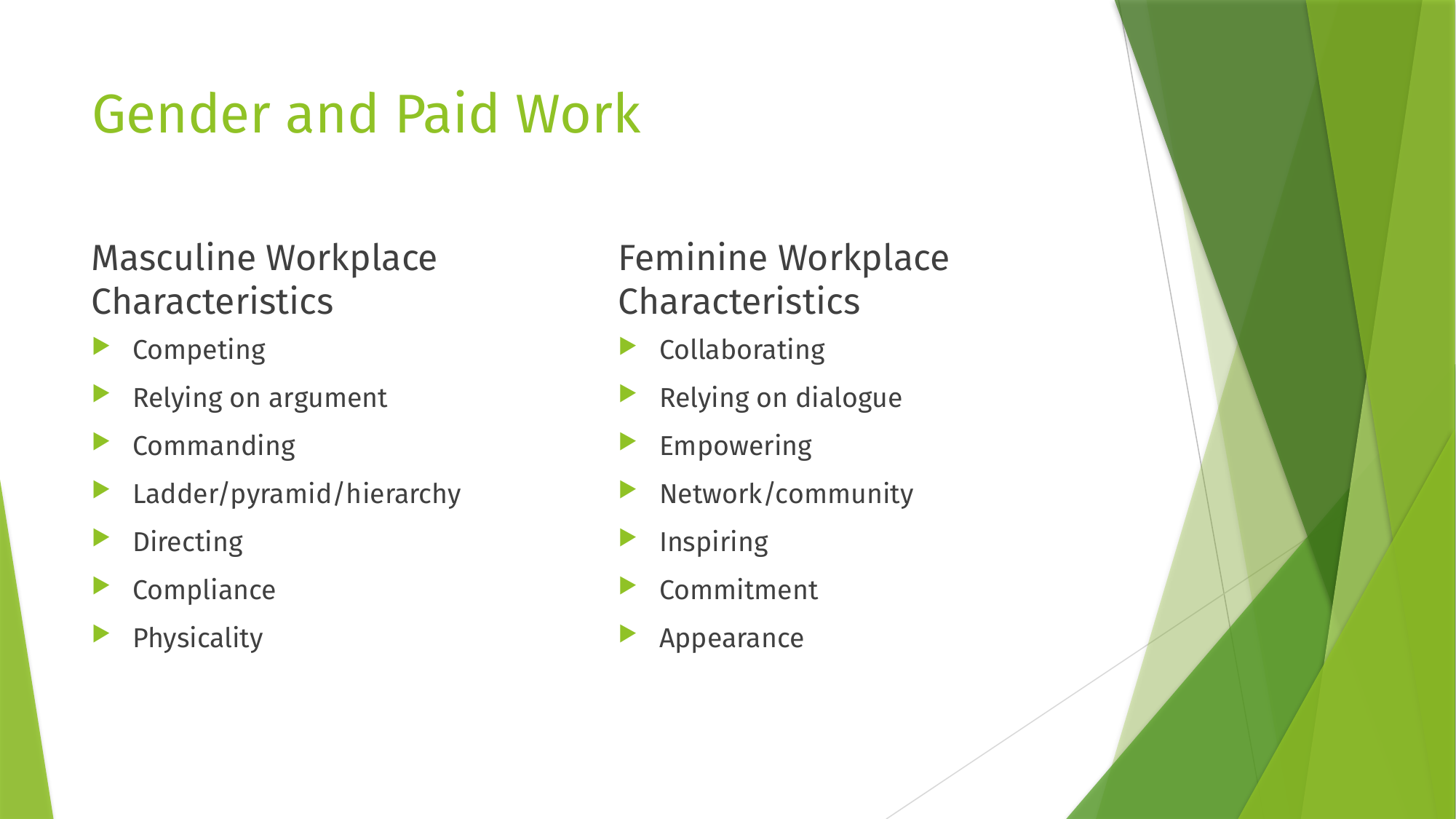

# Gender and Paid Work
Masculine Workplace Characteristics
Feminine Workplace Characteristics
Competing
Relying on argument
Commanding
Ladder/pyramid/hierarchy
Directing
Compliance
Physicality
Collaborating
Relying on dialogue
Empowering
Network/community
Inspiring
Commitment
Appearance